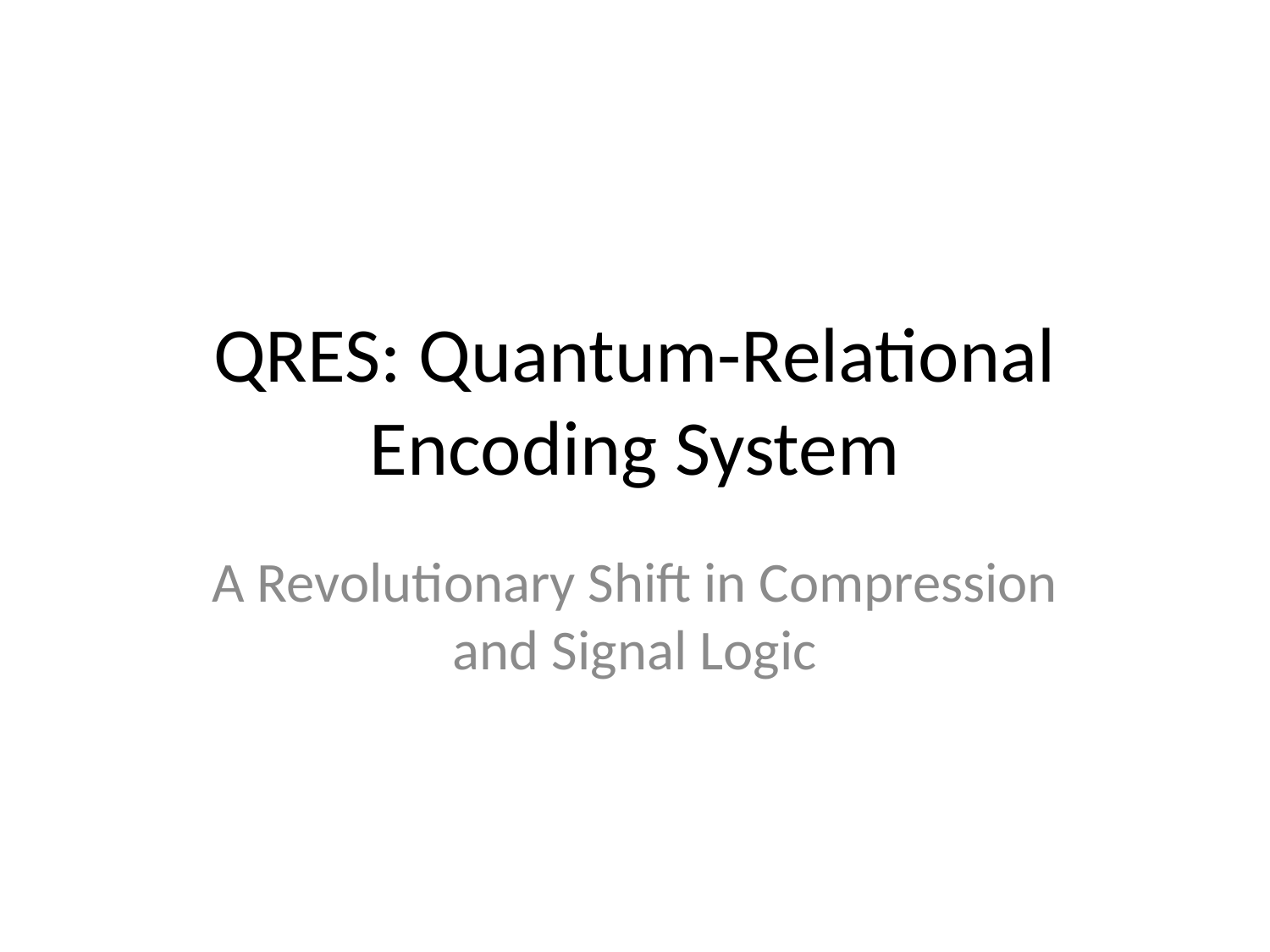

# QRES: Quantum-Relational Encoding System
A Revolutionary Shift in Compression and Signal Logic